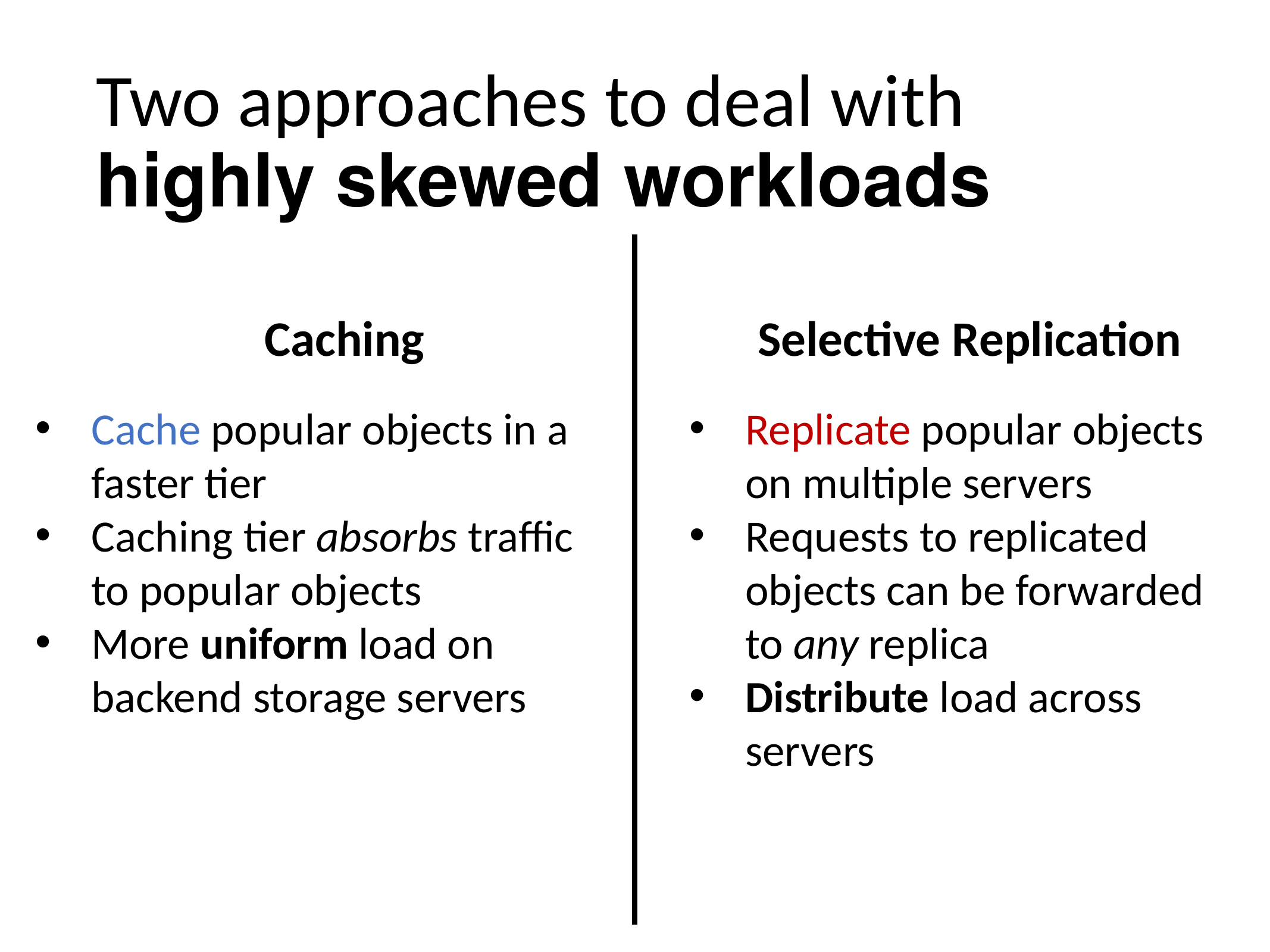

# Two approaches to deal with highly skewed workloads
Caching
Cache popular objects in a faster tier
Caching tier absorbs traffic to popular objects
More uniform load on backend storage servers

Selective Replication
Replicate popular objects on multiple servers
Requests to replicated objects can be forwarded to any replica
Distribute load across servers